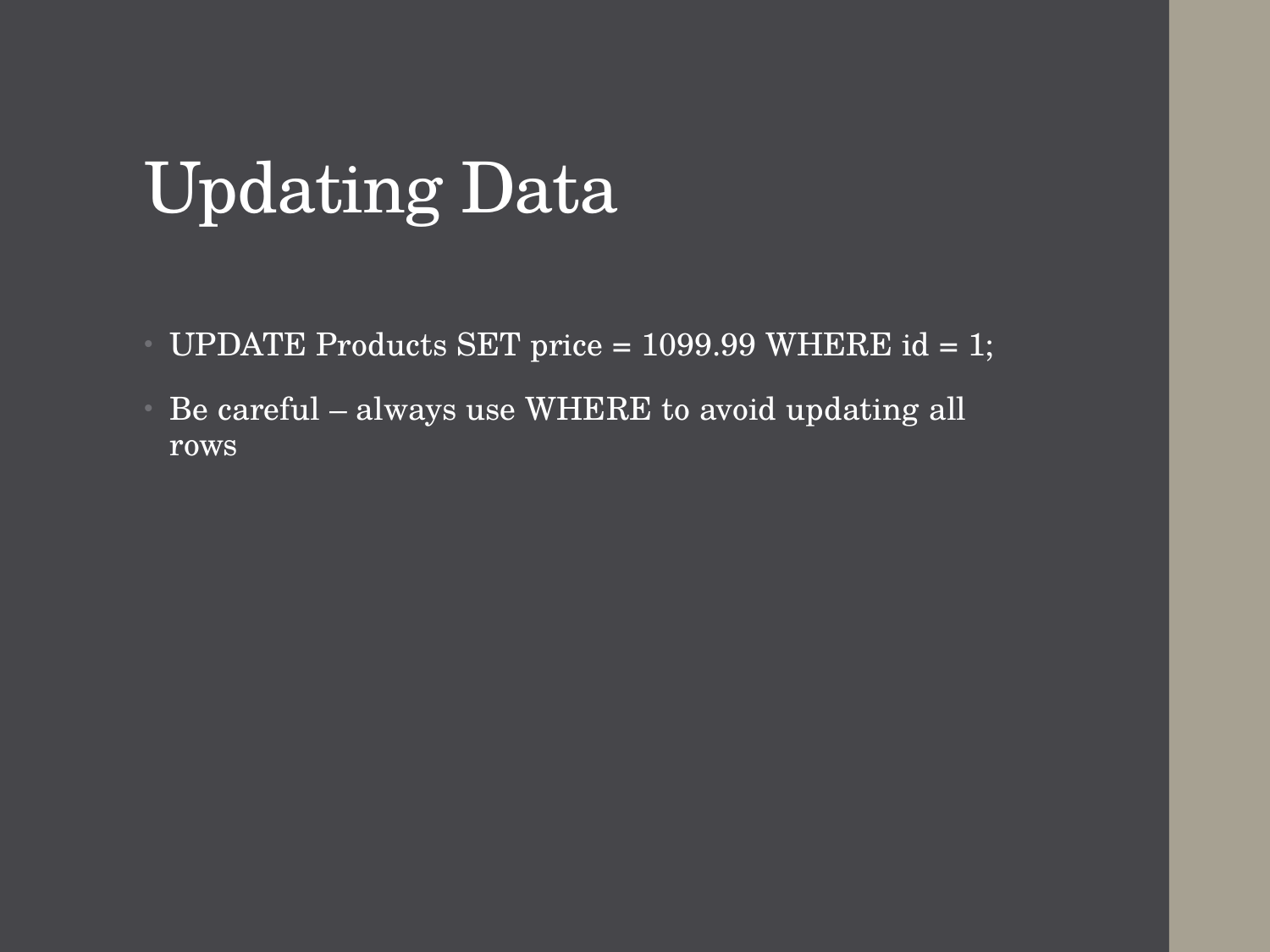

# Updating Data

UPDATE Products SET price = 1099.99 WHERE id = 1;
Be careful – always use WHERE to avoid updating all rows